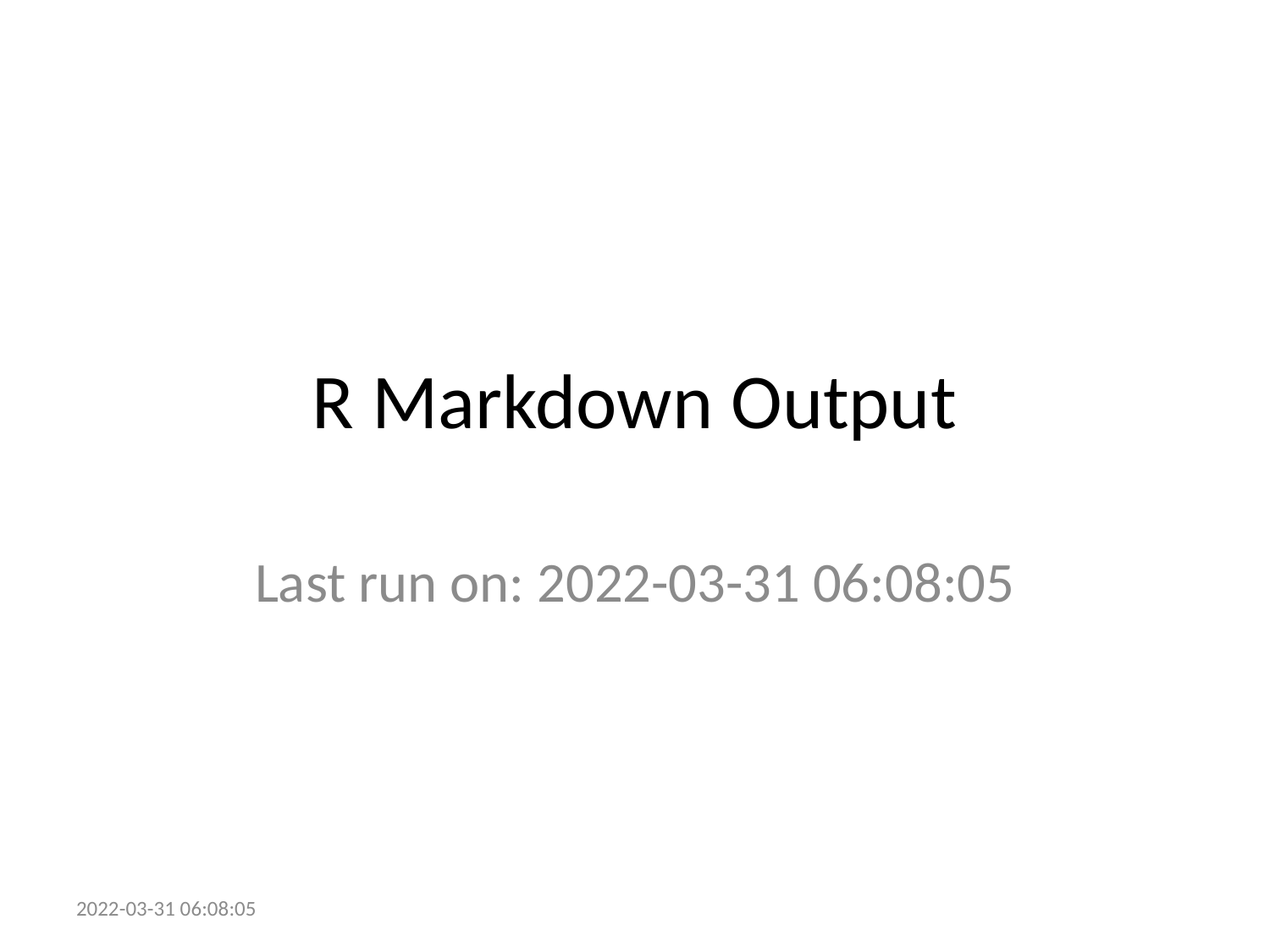

# R Markdown Output
Last run on: 2022-03-31 06:08:05
2022-03-31 06:08:05